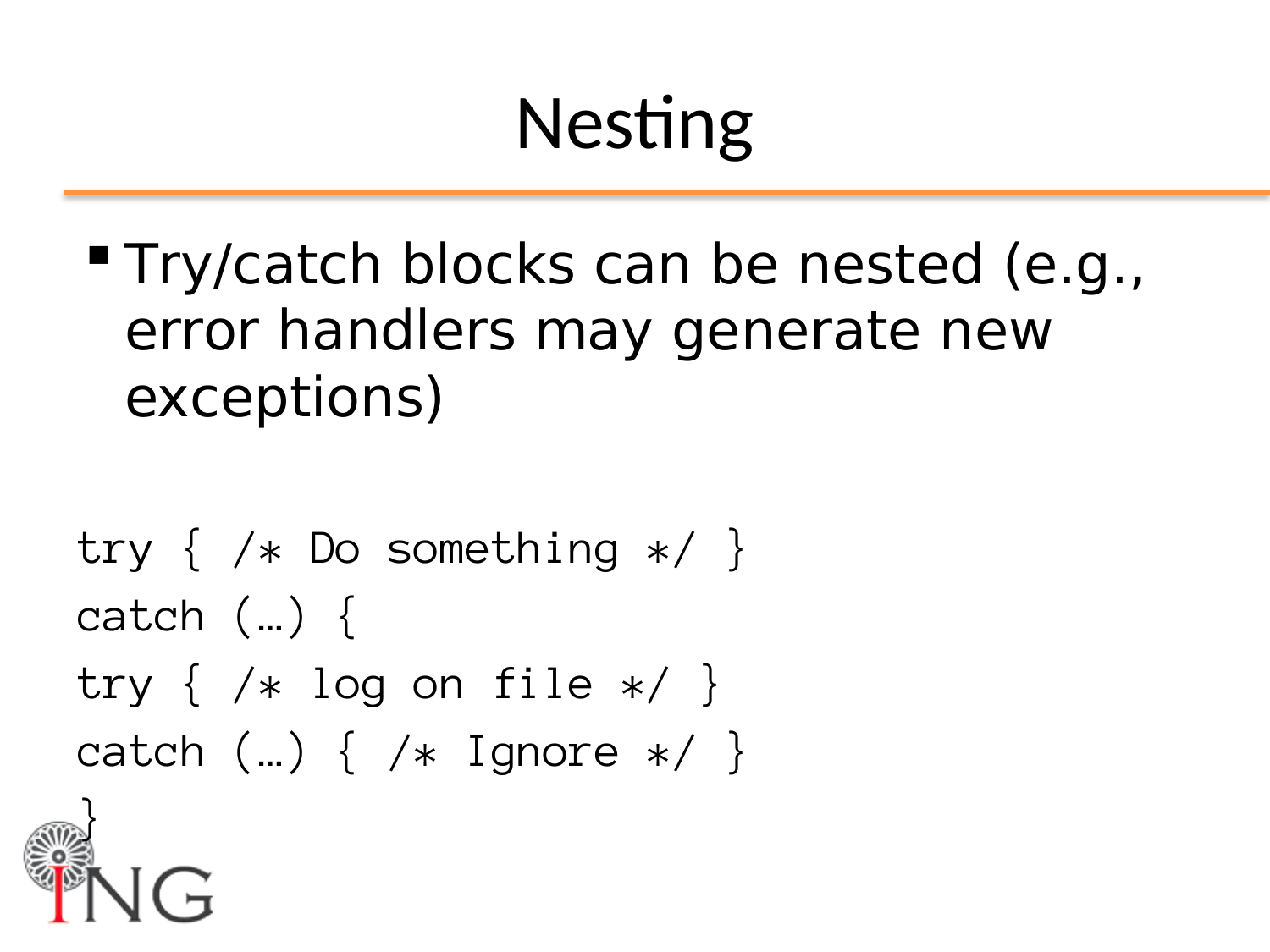

# Nesting
Try/catch blocks can be nested (e.g., error handlers may generate new exceptions)

try { /* Do something */ }
catch (…) {
	try { /* log on file */ }
	catch (…) { /* Ignore */ }
}